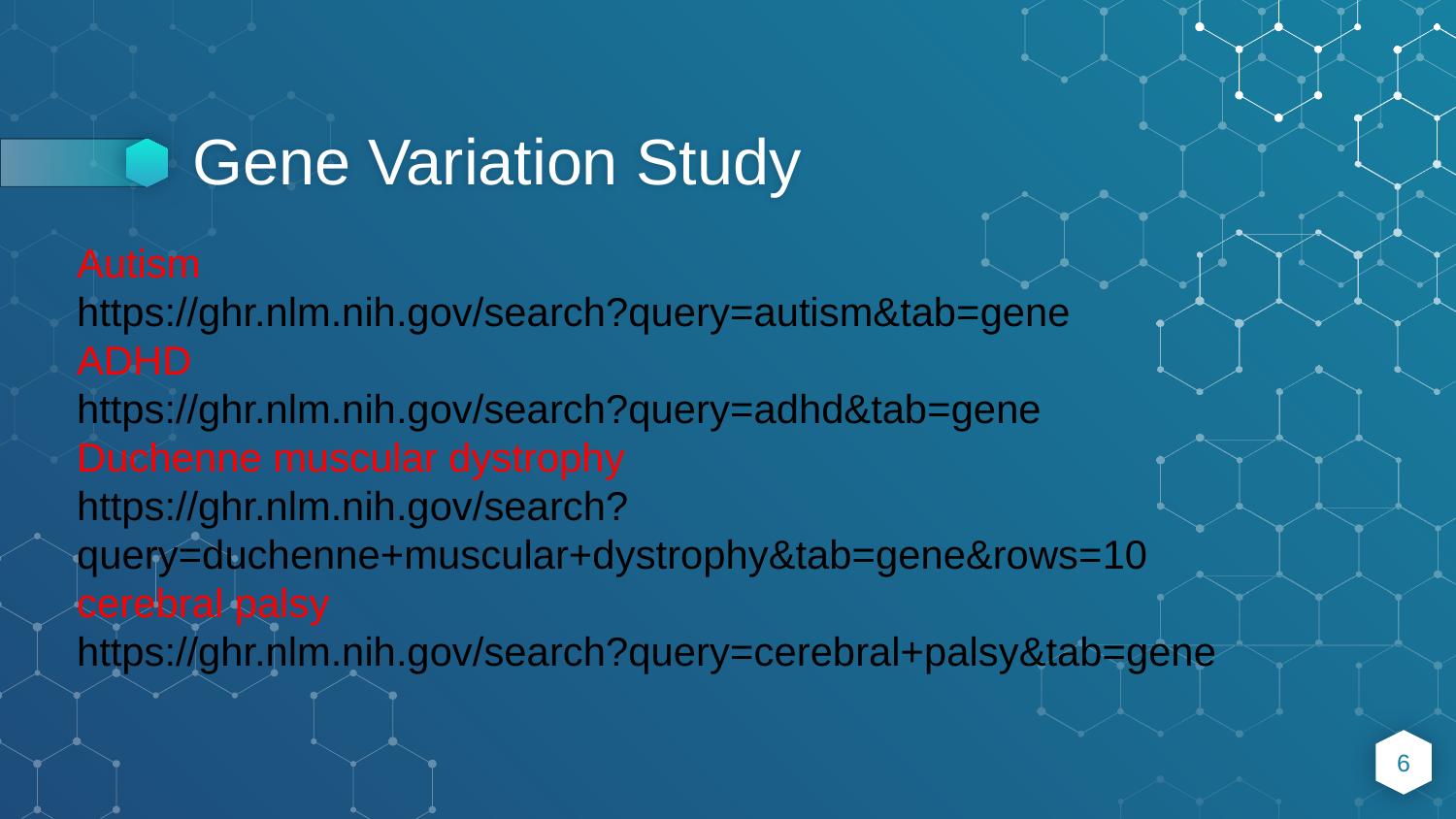

# Gene Variation Study
Autism
https://ghr.nlm.nih.gov/search?query=autism&tab=gene
ADHD
https://ghr.nlm.nih.gov/search?query=adhd&tab=gene
Duchenne muscular dystrophy
https://ghr.nlm.nih.gov/search?query=duchenne+muscular+dystrophy&tab=gene&rows=10
cerebral palsy
https://ghr.nlm.nih.gov/search?query=cerebral+palsy&tab=gene
6